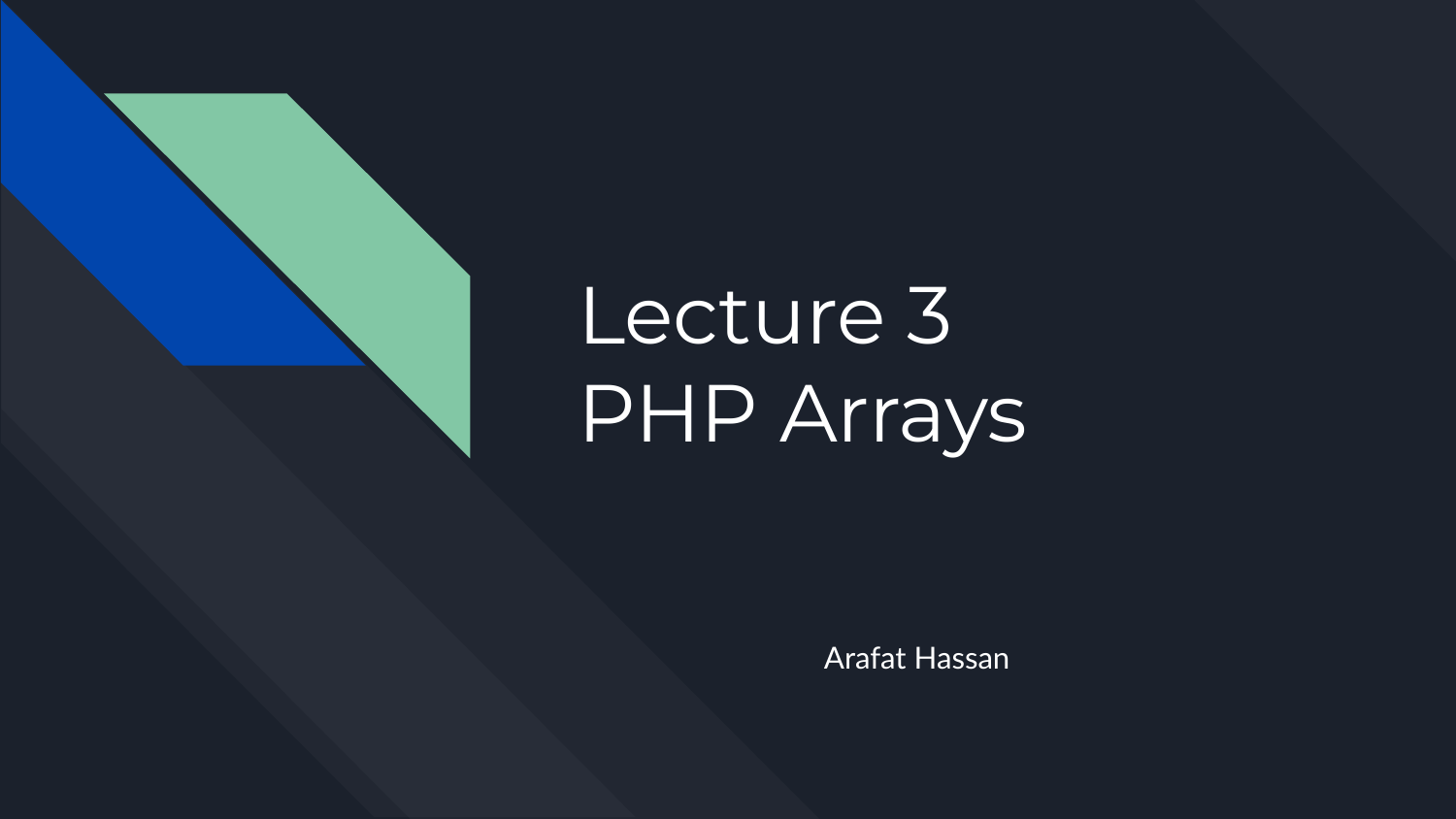

# Lecture 3
PHP Arrays
Arafat Hassan